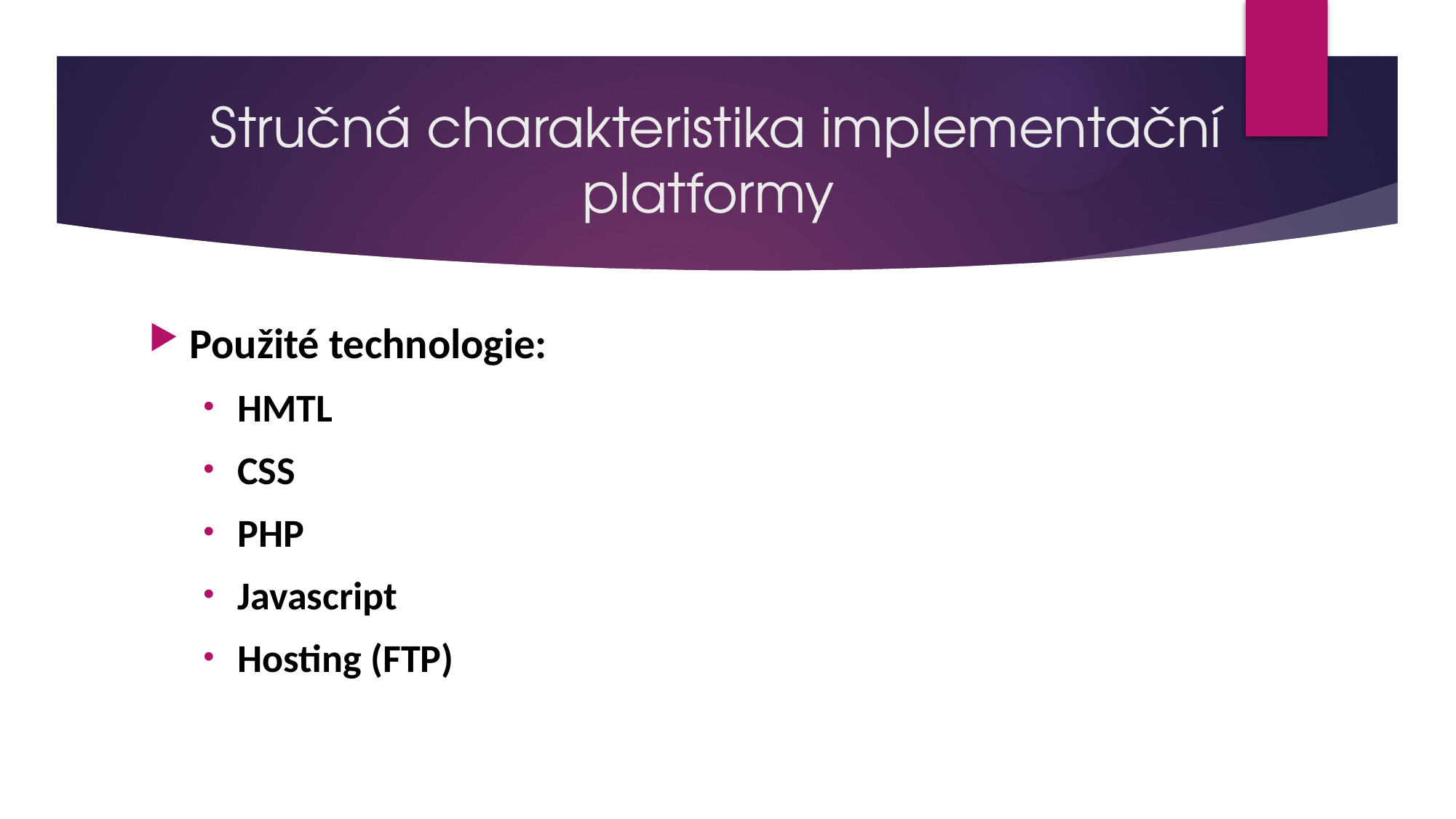

# Stručná charakteristika implementační platformy
Použité technologie:
HMTL
CSS
PHP
Javascript
Hosting (FTP)